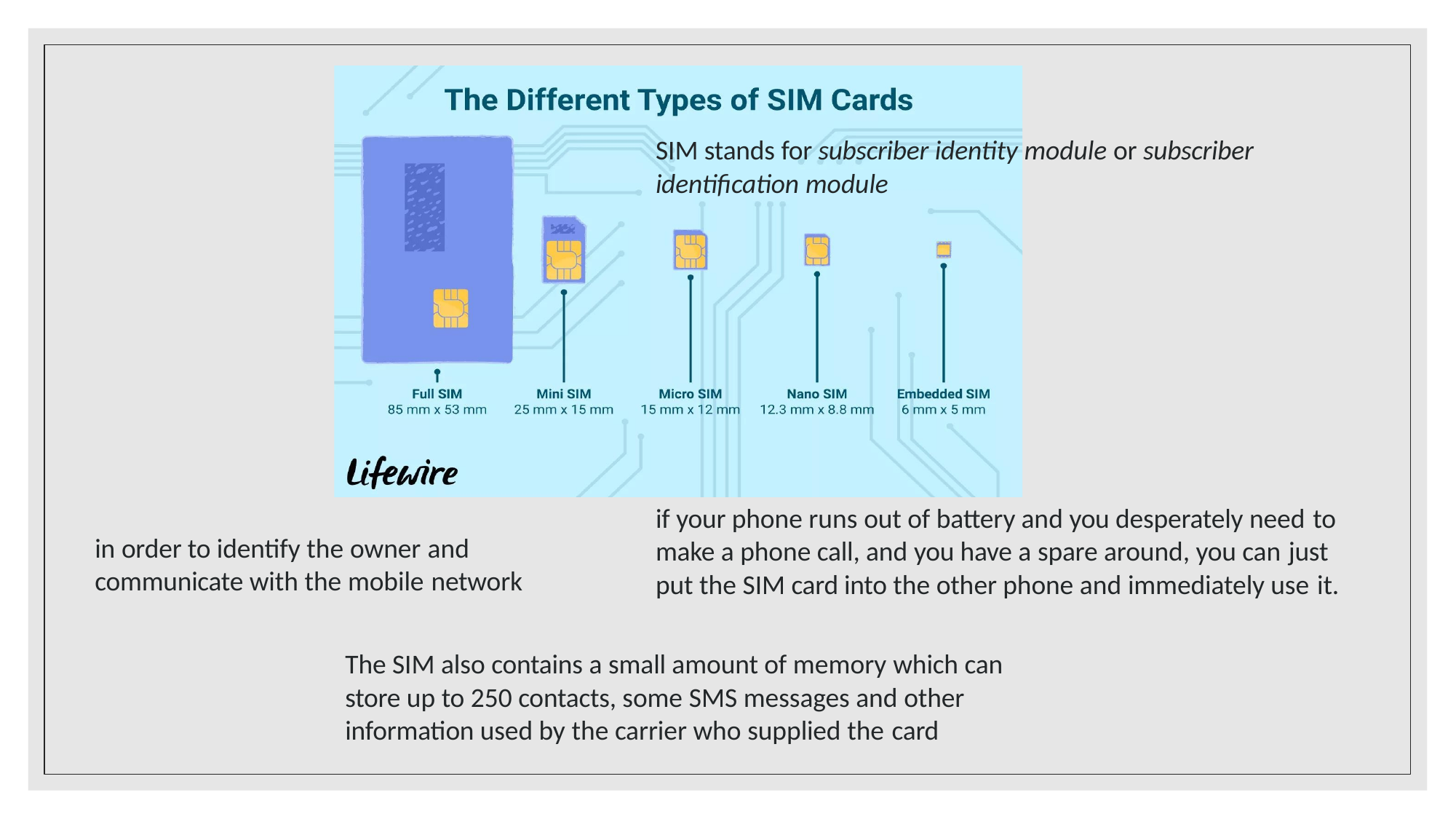

# SIM stands for subscriber identity module or subscriber  identification module
if your phone runs out of battery and you desperately need to
in order to identify the owner and
make a phone call, and you have a spare around, you can just
put the SIM card into the other phone and immediately use it.
communicate with the mobile network
The SIM also contains a small amount of memory which can  store up to 250 contacts, some SMS messages and other  information used by the carrier who supplied the card